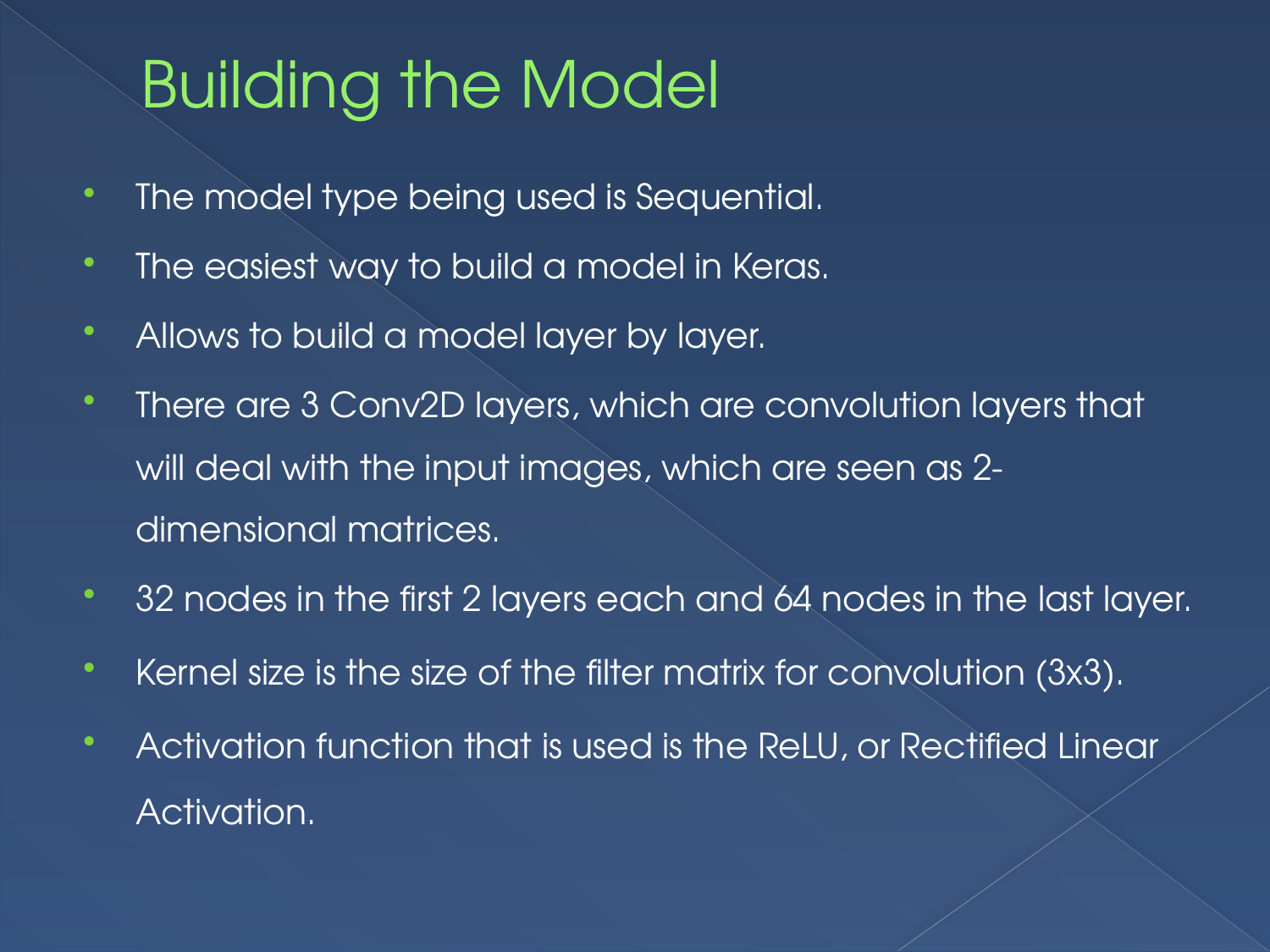

# Building the Model
The model type being used is Sequential.
The easiest way to build a model in Keras.
Allows to build a model layer by layer.
There are 3 Conv2D layers, which are convolution layers that will deal with the input images, which are seen as 2-dimensional matrices.
32 nodes in the first 2 layers each and 64 nodes in the last layer.
Kernel size is the size of the filter matrix for convolution (3x3).
Activation function that is used is the ReLU, or Rectified Linear Activation.